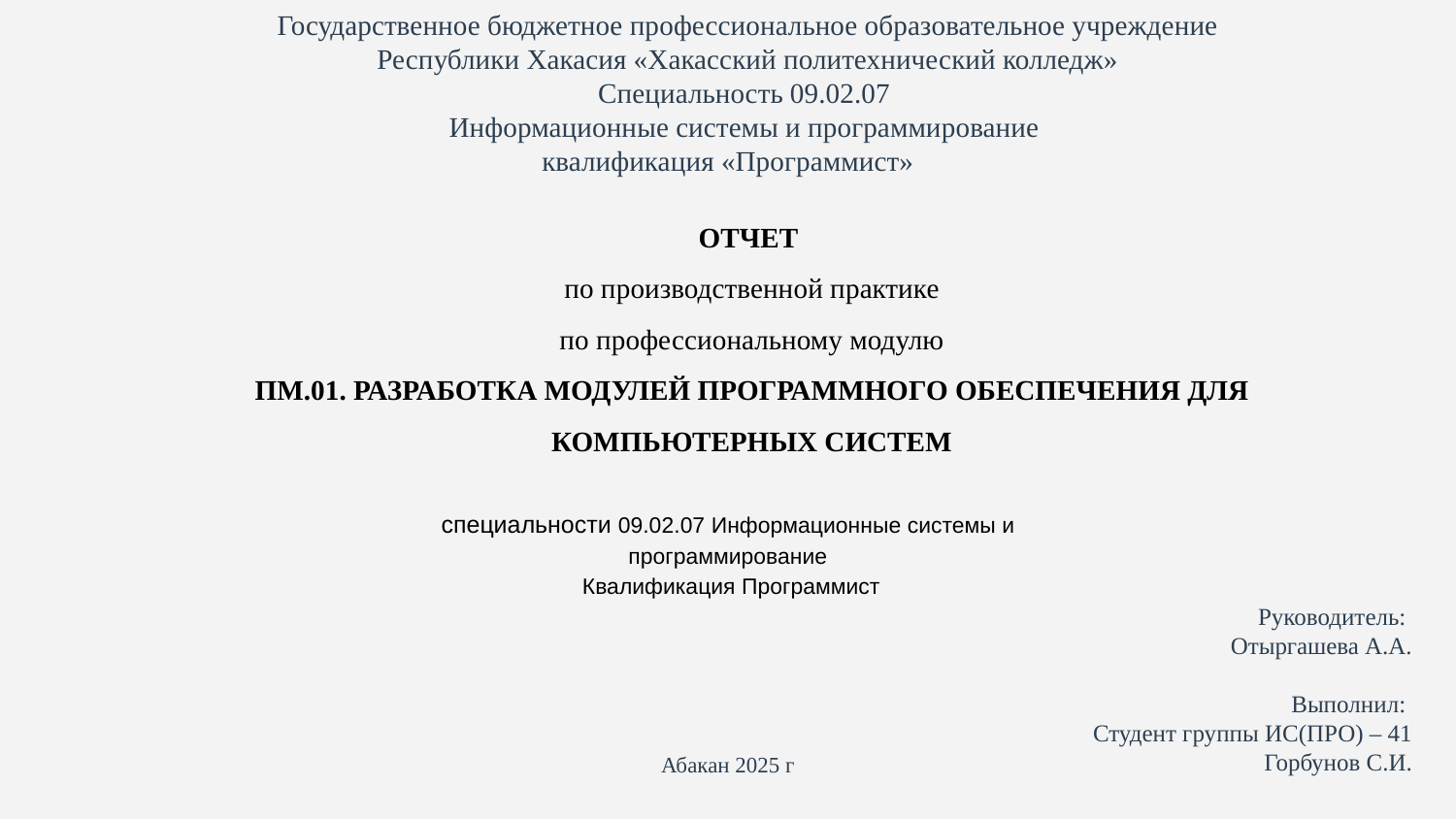

Государственное бюджетное профессиональное образовательное учреждение
Республики Хакасия «Хакасский политехнический колледж»
Специальность 09.02.07
Информационные системы и программирование
квалификация «Программист»

ОТЧЕТ
по производственной практике
по профессиональному модулю
ПМ.01. РАЗРАБОТКА МОДУЛЕЙ ПРОГРАММНОГО ОБЕСПЕЧЕНИЯ ДЛЯ КОМПЬЮТЕРНЫХ СИСТЕМ

специальности 09.02.07 Информационные системы и программирование
 Квалификация Программист

Руководитель:
Отыргашева А.А.

Выполнил:
Студент группы ИС(ПРО) – 41
Горбунов С.И.
Абакан 2025 г